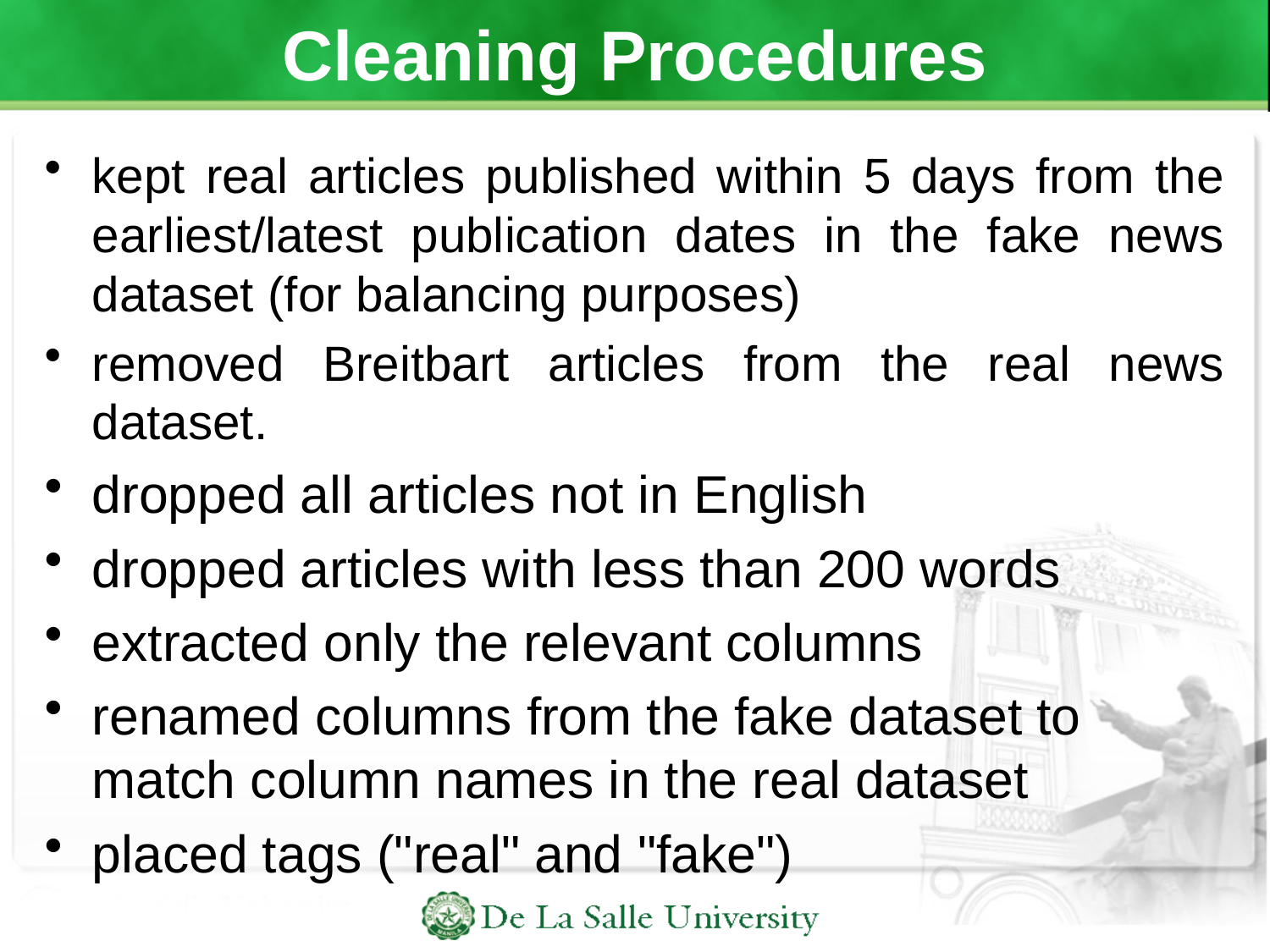

# Cleaning Procedures
kept real articles published within 5 days from the earliest/latest publication dates in the fake news dataset (for balancing purposes)
removed Breitbart articles from the real news dataset.
dropped all articles not in English
dropped articles with less than 200 words
extracted only the relevant columns
renamed columns from the fake dataset to match column names in the real dataset
placed tags ("real" and "fake")